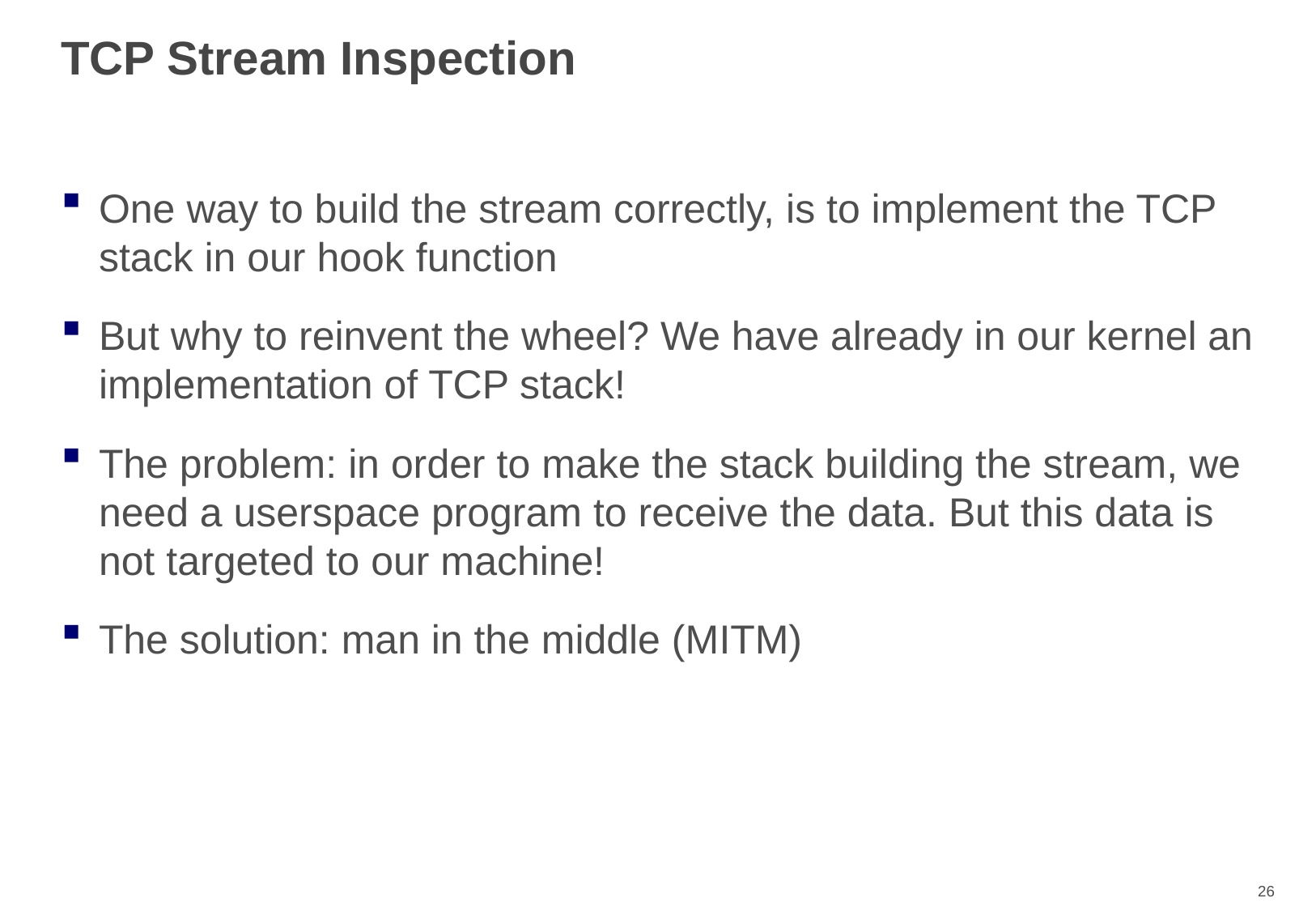

# TCP Stream Inspection
One way to build the stream correctly, is to implement the TCP stack in our hook function
But why to reinvent the wheel? We have already in our kernel an implementation of TCP stack!
The problem: in order to make the stack building the stream, we need a userspace program to receive the data. But this data is not targeted to our machine!
The solution: man in the middle (MITM)